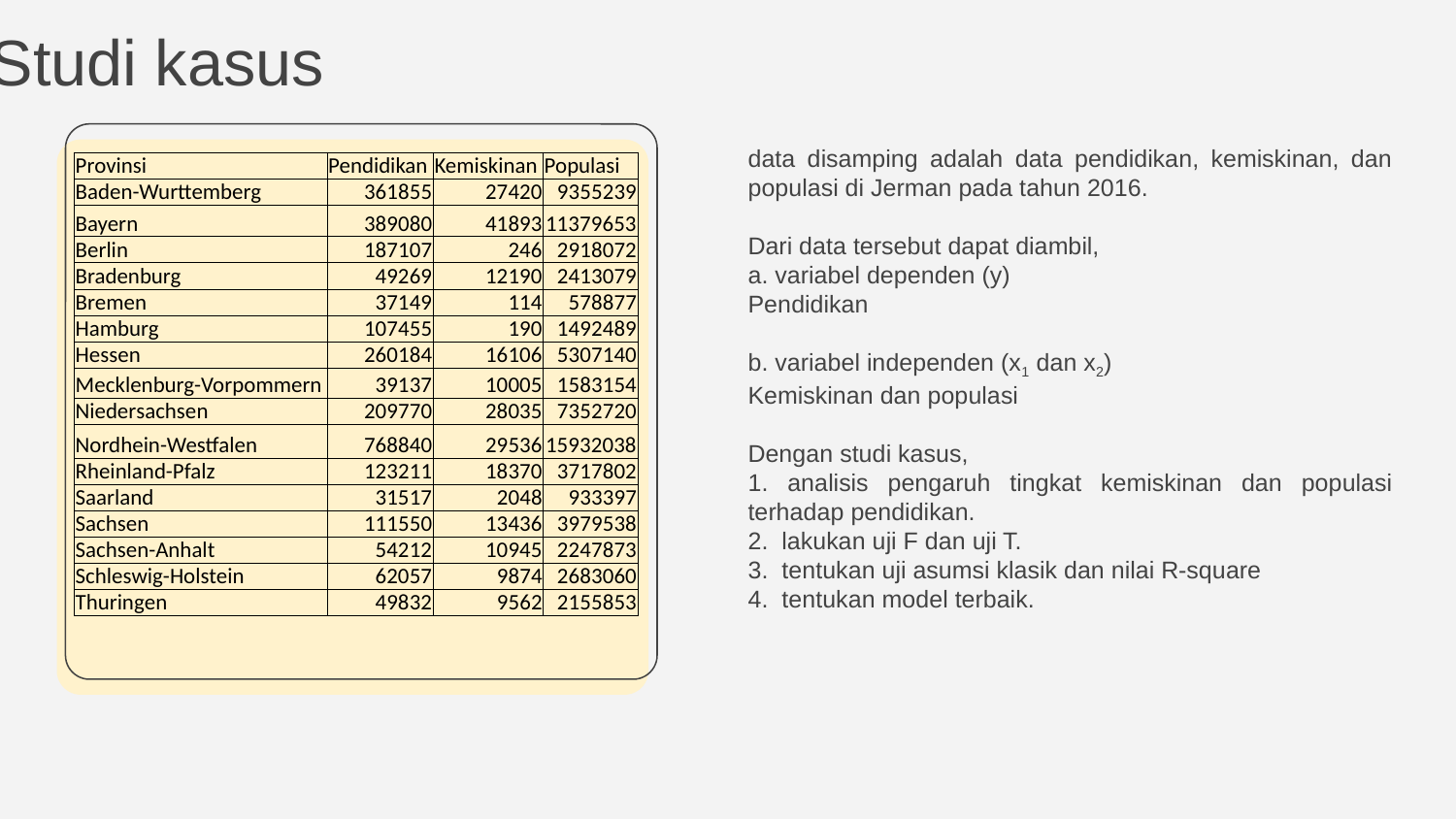

# Studi kasus
data disamping adalah data pendidikan, kemiskinan, dan populasi di Jerman pada tahun 2016.

Dari data tersebut dapat diambil,
a. variabel dependen (y)
Pendidikan

b. variabel independen (x1 dan x2)
Kemiskinan dan populasi

Dengan studi kasus,
1. analisis pengaruh tingkat kemiskinan dan populasi terhadap pendidikan.
2.  lakukan uji F dan uji T.
3.  tentukan uji asumsi klasik dan nilai R-square
4.  tentukan model terbaik.

| Provinsi | Pendidikan | Kemiskinan | Populasi |
| --- | --- | --- | --- |
| Baden-Wurttemberg | 361855 | 27420 | 9355239 |
| Bayern | 389080 | 41893 | 11379653 |
| Berlin | 187107 | 246 | 2918072 |
| Bradenburg | 49269 | 12190 | 2413079 |
| Bremen | 37149 | 114 | 578877 |
| Hamburg | 107455 | 190 | 1492489 |
| Hessen | 260184 | 16106 | 5307140 |
| Mecklenburg-Vorpommern | 39137 | 10005 | 1583154 |
| Niedersachsen | 209770 | 28035 | 7352720 |
| Nordhein-Westfalen | 768840 | 29536 | 15932038 |
| Rheinland-Pfalz | 123211 | 18370 | 3717802 |
| Saarland | 31517 | 2048 | 933397 |
| Sachsen | 111550 | 13436 | 3979538 |
| Sachsen-Anhalt | 54212 | 10945 | 2247873 |
| Schleswig-Holstein | 62057 | 9874 | 2683060 |
| Thuringen | 49832 | 9562 | 2155853 |